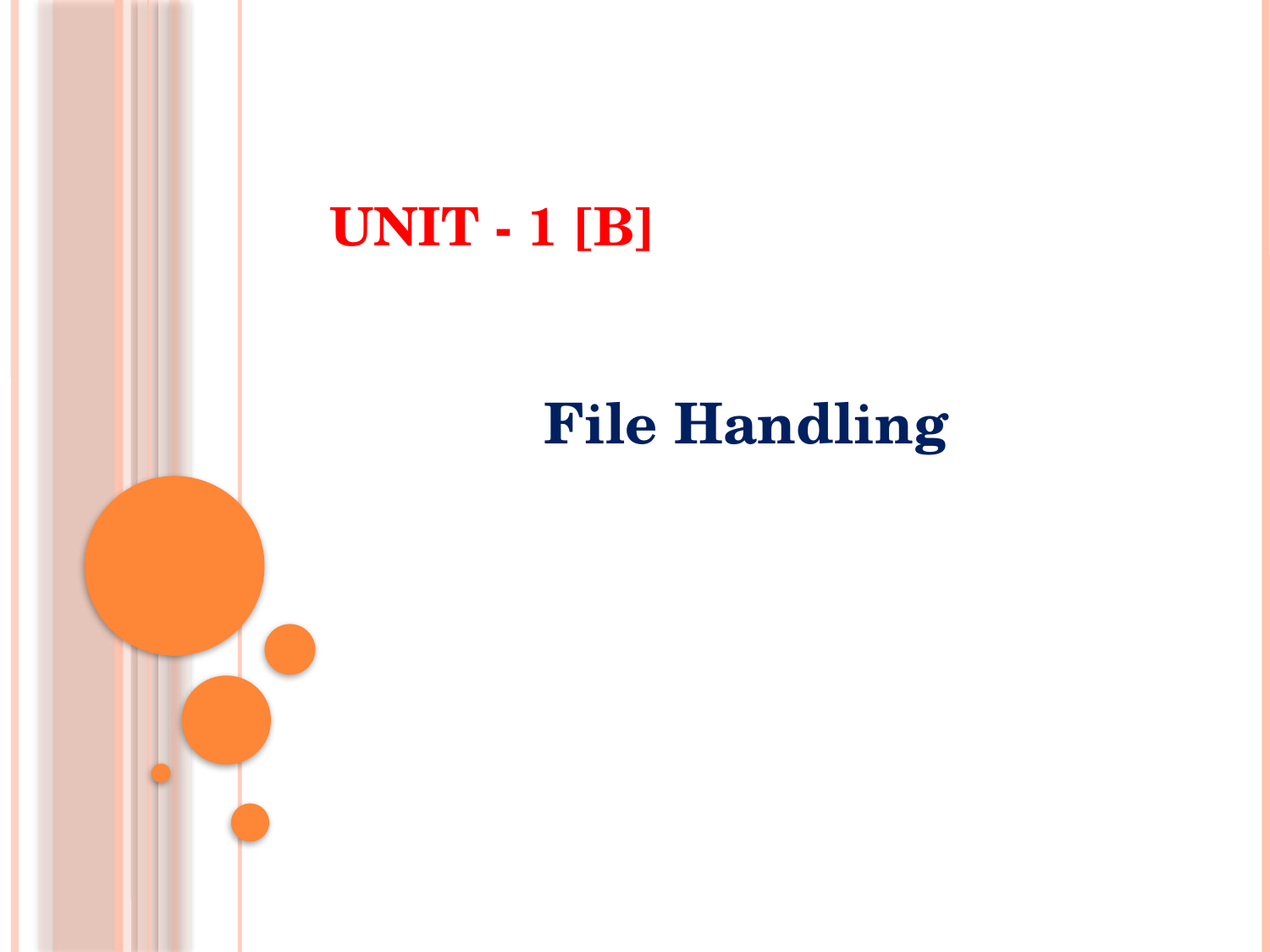

# Unit - 1 [B]
File Handling